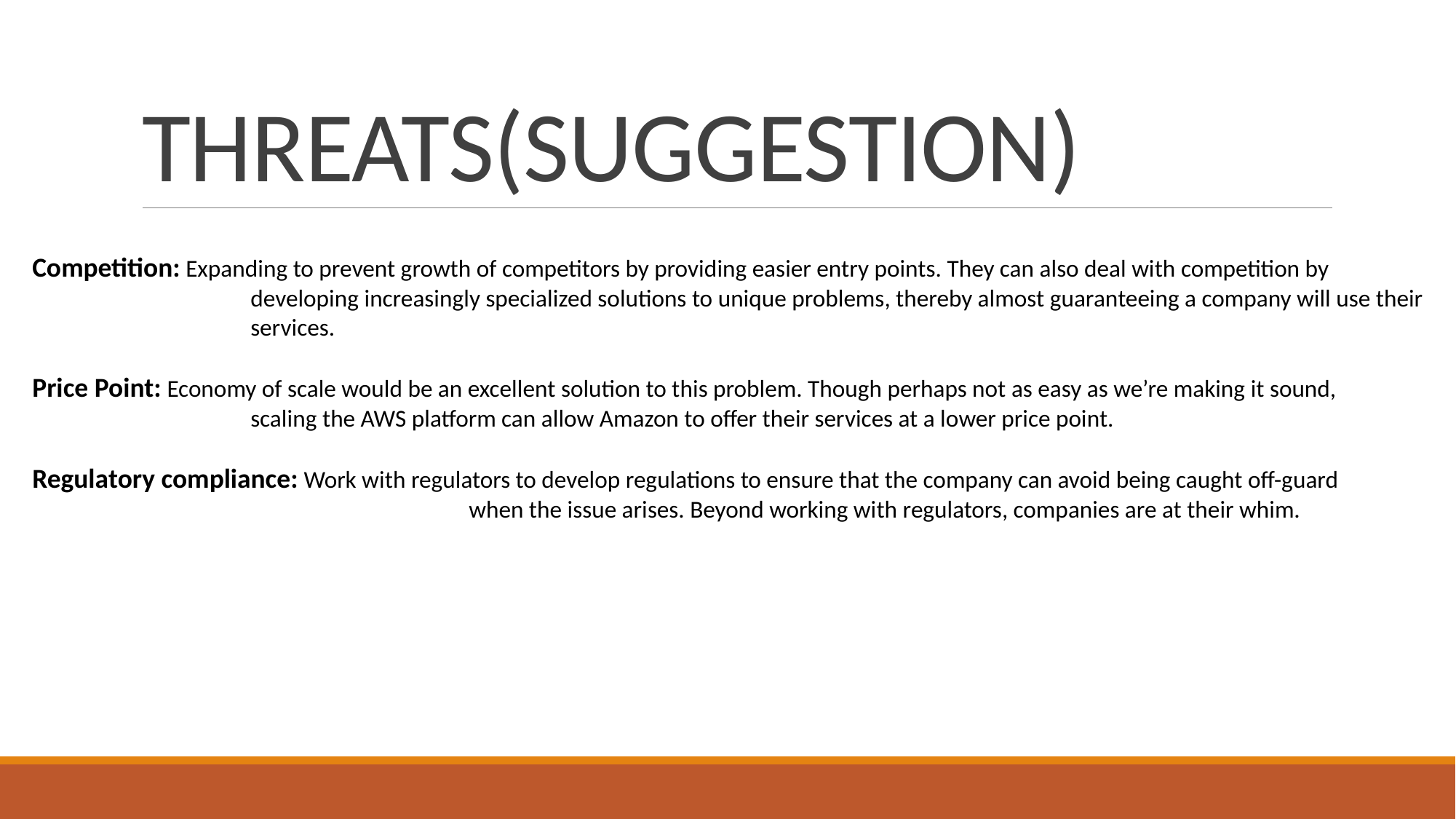

# THREATS(SUGGESTION)
Competition: Expanding to prevent growth of competitors by providing easier entry points. They can also deal with competition by
		developing increasingly specialized solutions to unique problems, thereby almost guaranteeing a company will use their
		services.

Price Point: Economy of scale would be an excellent solution to this problem. Though perhaps not as easy as we’re making it sound,
		scaling the AWS platform can allow Amazon to offer their services at a lower price point.

Regulatory compliance: Work with regulators to develop regulations to ensure that the company can avoid being caught off-guard
				when the issue arises. Beyond working with regulators, companies are at their whim.